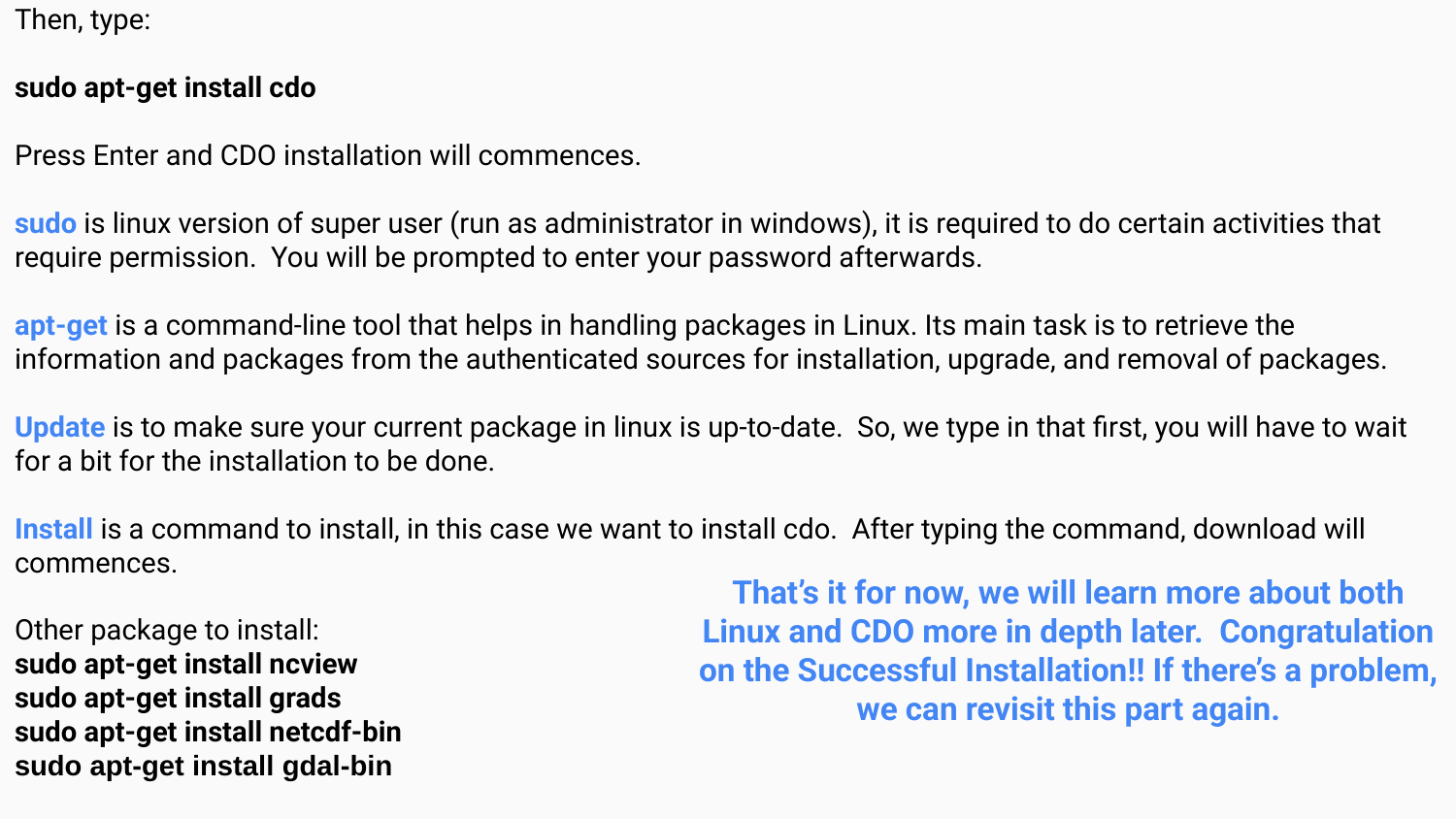

Then, type:

sudo apt-get install cdo

Press Enter and CDO installation will commences.

sudo is linux version of super user (run as administrator in windows), it is required to do certain activities that require permission.  You will be prompted to enter your password afterwards.

apt-get is a command-line tool that helps in handling packages in Linux. Its main task is to retrieve the information and packages from the authenticated sources for installation, upgrade, and removal of packages.

Update is to make sure your current package in linux is up-to-date.  So, we type in that first, you will have to wait for a bit for the installation to be done.

Install is a command to install, in this case we want to install cdo.  After typing the command, download will commences.

Other package to install:
sudo apt-get install ncview
sudo apt-get install grads
sudo apt-get install netcdf-bin
sudo apt-get install gdal-bin
That’s it for now, we will learn more about both Linux and CDO more in depth later.  Congratulation on the Successful Installation!! If there’s a problem, we can revisit this part again.